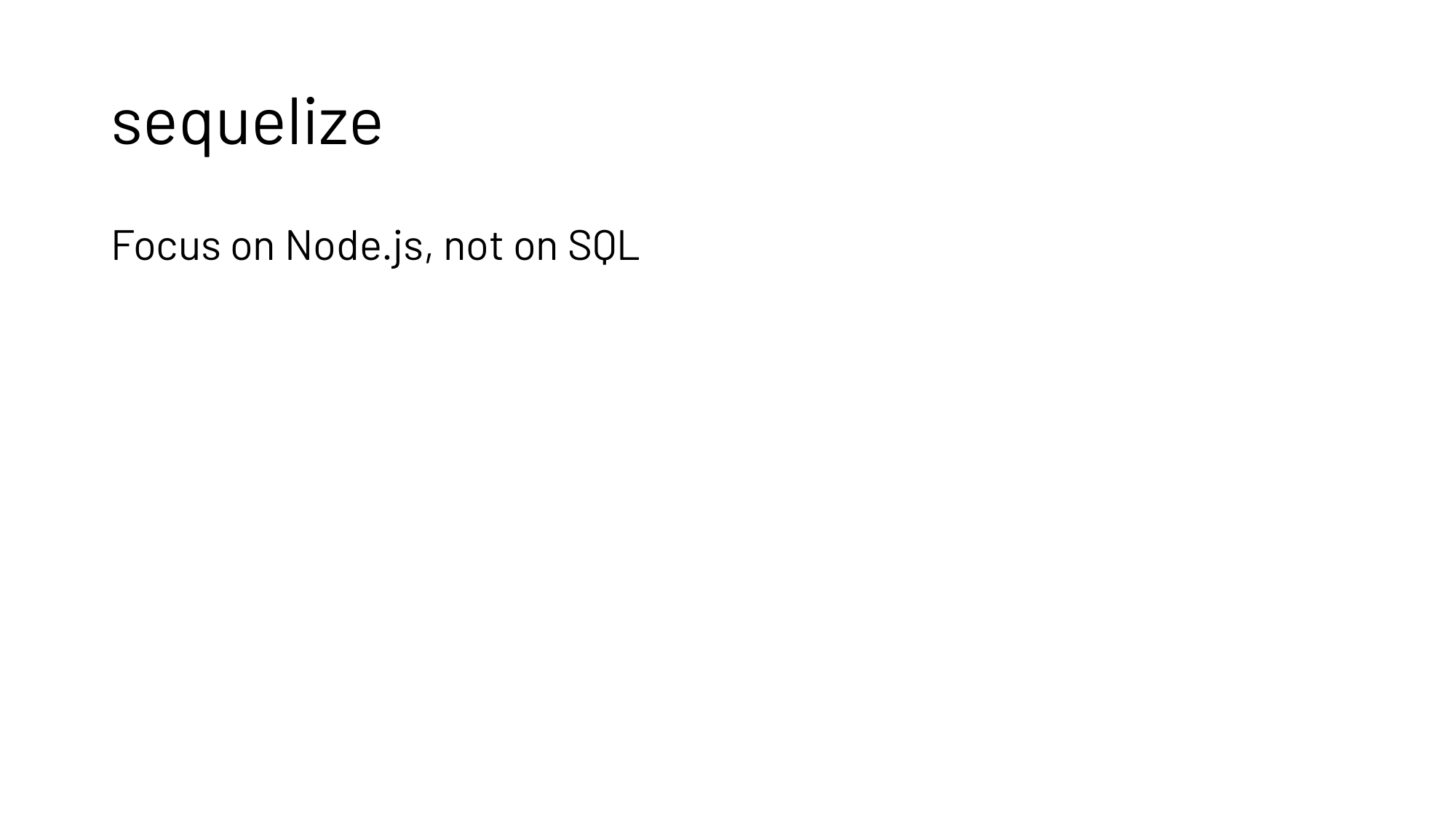

# sequelize
Focus on Node.js, not on SQL